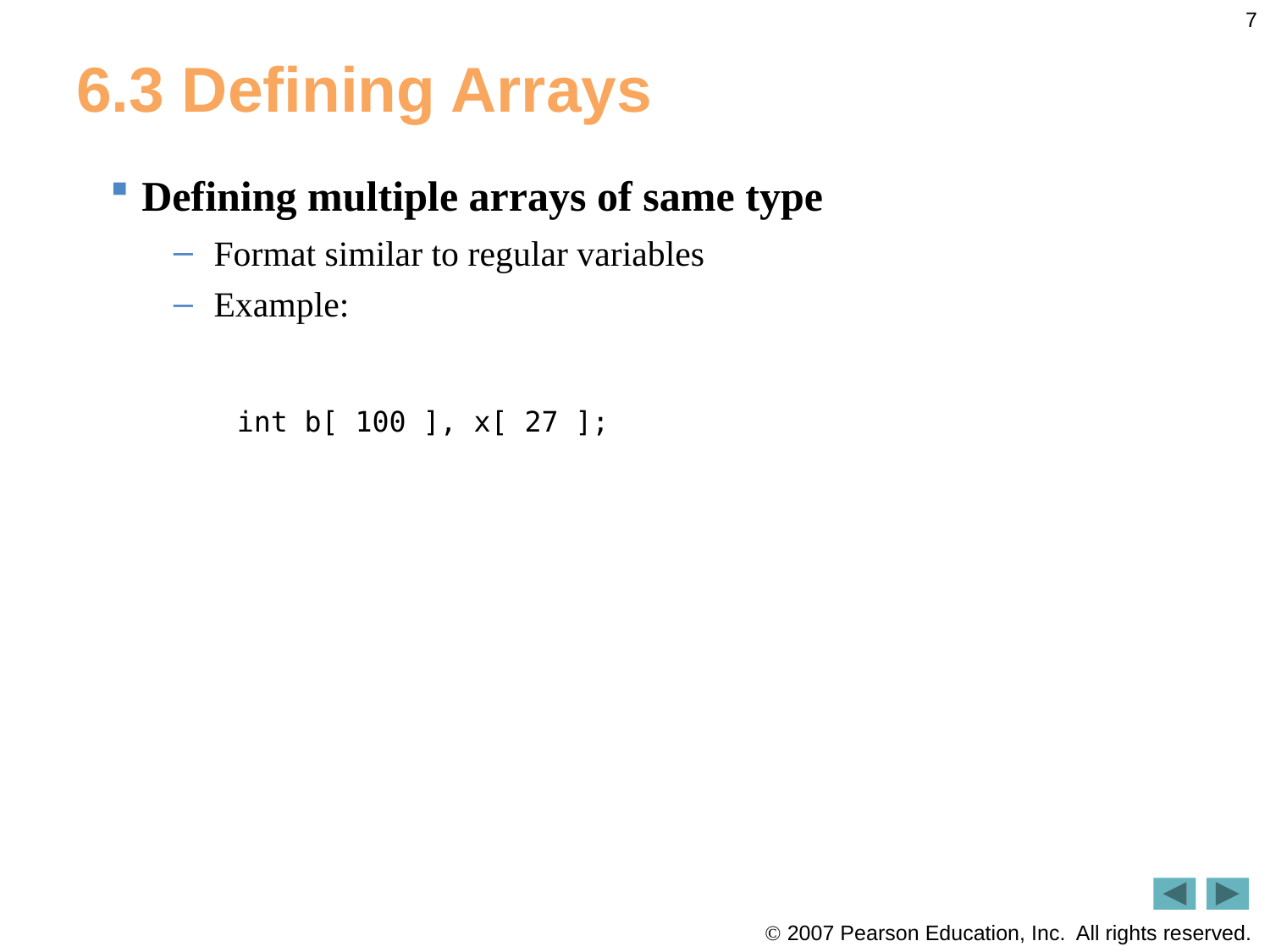

7
# 6.3 Defining Arrays
Defining multiple arrays of same type
Format similar to regular variables
Example:

int b[ 100 ], x[ 27 ];